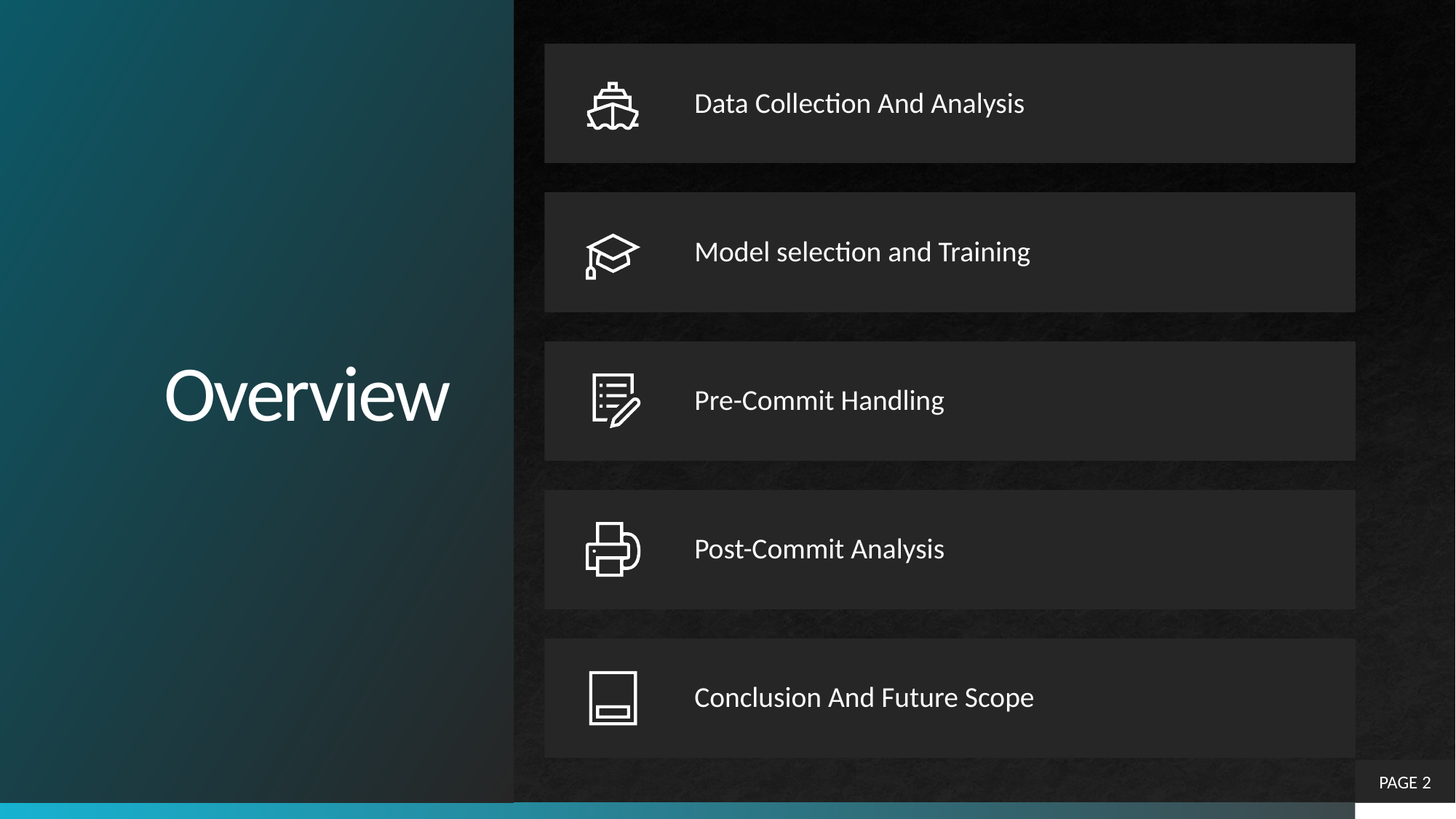

# Overview
Data Collection And Analysis
Model selection and Training
Pre-Commit Handling
Post-Commit Analysis
Conclusion And Future Scope
PAGE 2